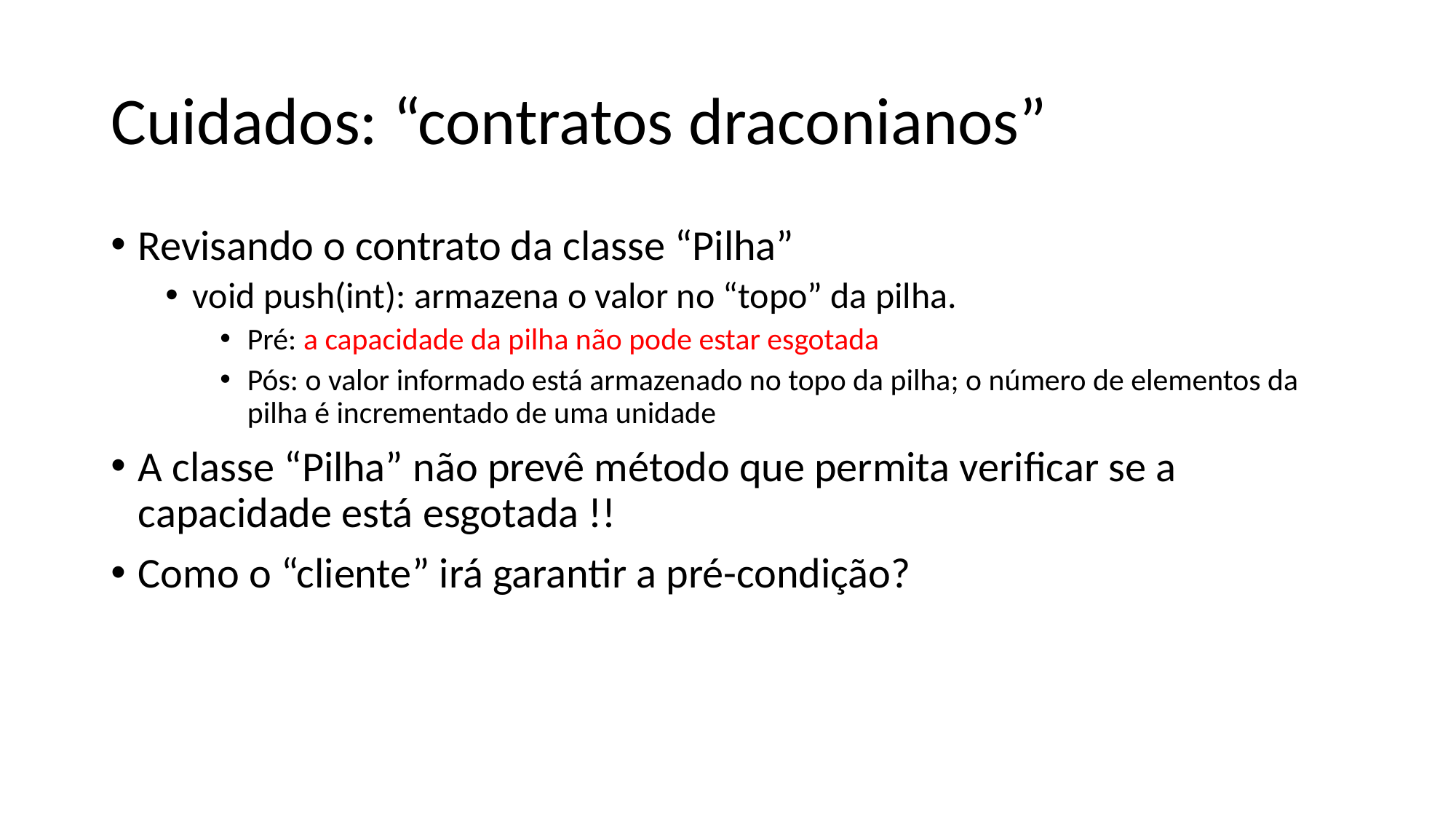

# Cuidados: “contratos draconianos”
Revisando o contrato da classe “Pilha”
void push(int): armazena o valor no “topo” da pilha.
Pré: a capacidade da pilha não pode estar esgotada
Pós: o valor informado está armazenado no topo da pilha; o número de elementos da pilha é incrementado de uma unidade
A classe “Pilha” não prevê método que permita verificar se a capacidade está esgotada !!
Como o “cliente” irá garantir a pré-condição?